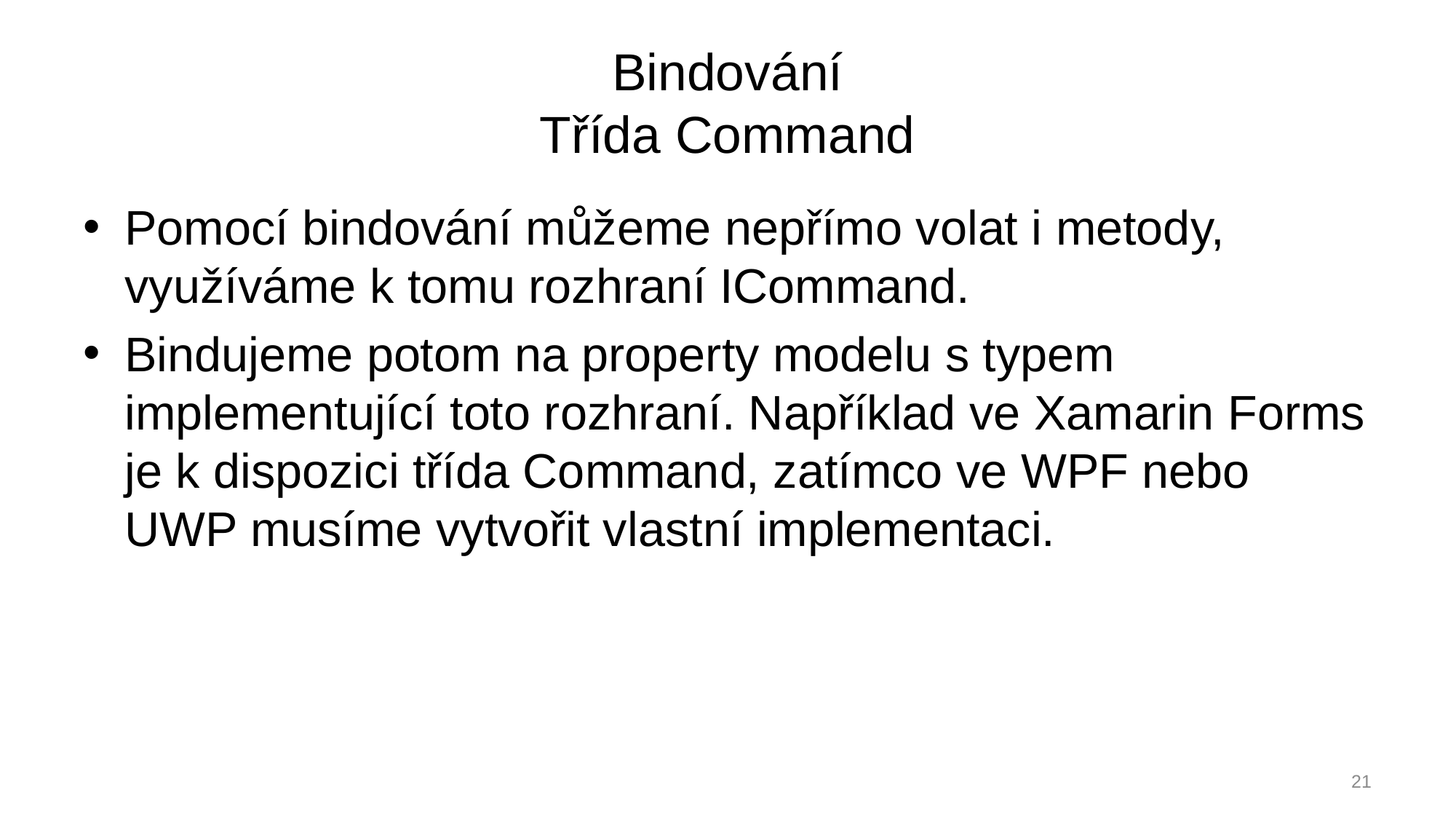

# Bindování Třída Command
Pomocí bindování můžeme nepřímo volat i metody, využíváme k tomu rozhraní ICommand.
Bindujeme potom na property modelu s typem implementující toto rozhraní. Například ve Xamarin Forms je k dispozici třída Command, zatímco ve WPF nebo UWP musíme vytvořit vlastní implementaci.
21